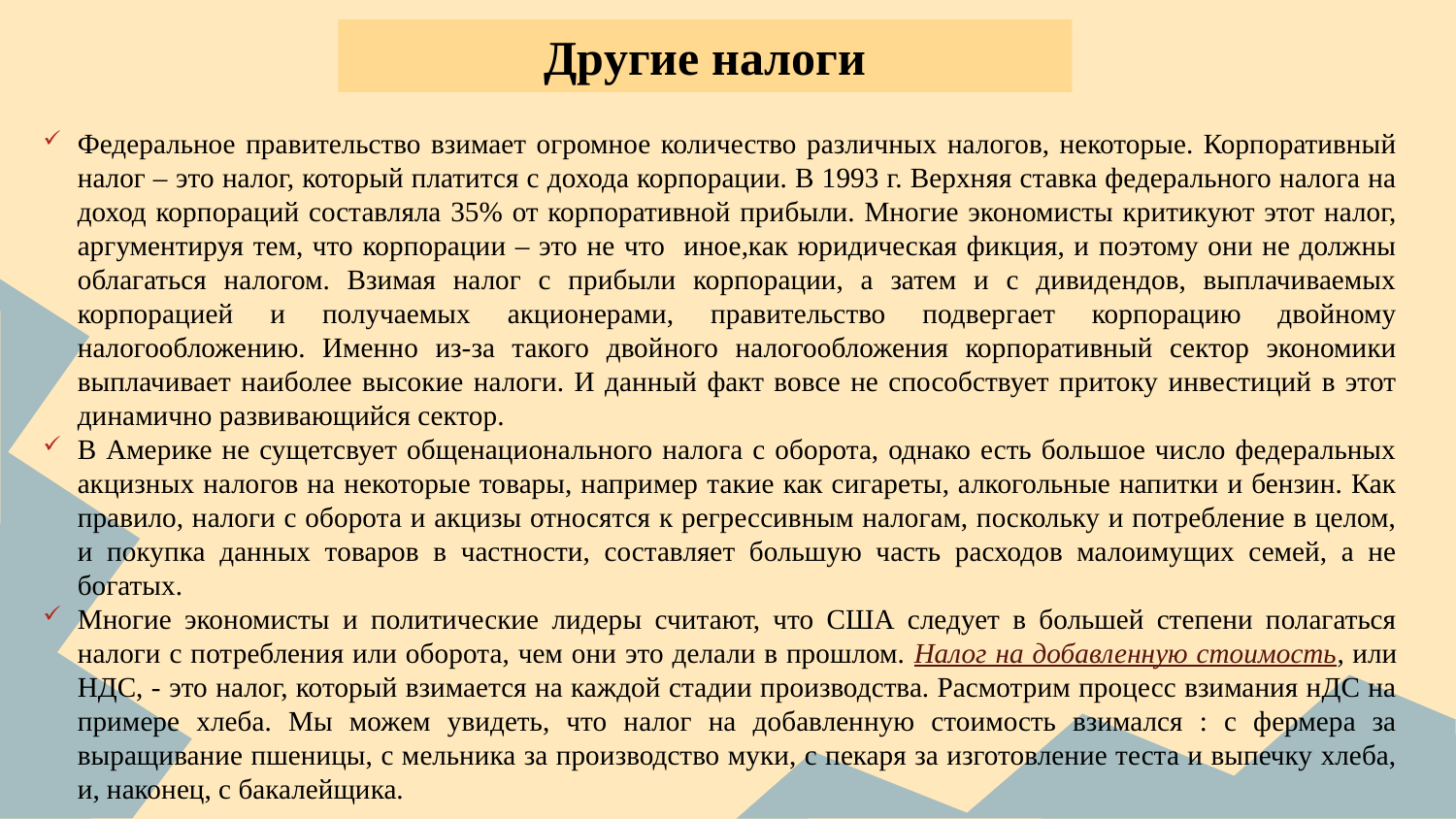

Другие налоги
Федеральное правительство взимает огромное количество различных налогов, некоторые. Корпоративный налог – это налог, который платится с дохода корпорации. В 1993 г. Верхняя ставка федерального налога на доход корпораций составляла 35% от корпоративной прибыли. Многие экономисты критикуют этот налог, аргументируя тем, что корпорации – это не что  иное,как юридическая фикция, и поэтому они не должны облагаться налогом. Взимая налог с прибыли корпорации, а затем и с дивидендов, выплачиваемых корпорацией и получаемых акционерами, правительство подвергает корпорацию двойному налогообложению. Именно из-за такого двойного налогообложения корпоративный сектор экономики выплачивает наиболее высокие налоги. И данный факт вовсе не способствует притоку инвестиций в этот динамично развивающийся сектор.
В Америке не сущетсвует общенационального налога с оборота, однако есть большое число федеральных акцизных налогов на некоторые товары, например такие как сигареты, алкогольные напитки и бензин. Как правило, налоги с оборота и акцизы относятся к регрессивным налогам, поскольку и потребление в целом, и покупка данных товаров в частности, составляет большую часть расходов малоимущих семей, а не богатых.
Многие экономисты и политические лидеры считают, что США следует в большей степени полагаться налоги с потребления или оборота, чем они это делали в прошлом. Налог на добавленную стоимость, или НДС, - это налог, который взимается на каждой стадии производства. Расмотрим процесс взимания нДС на примере хлеба. Мы можем увидеть, что налог на добавленную стоимость взимался : с фермера за выращивание пшеницы, с мельника за производство муки, с пекаря за изготовление теста и выпечку хлеба, и, наконец, с бакалейщика.